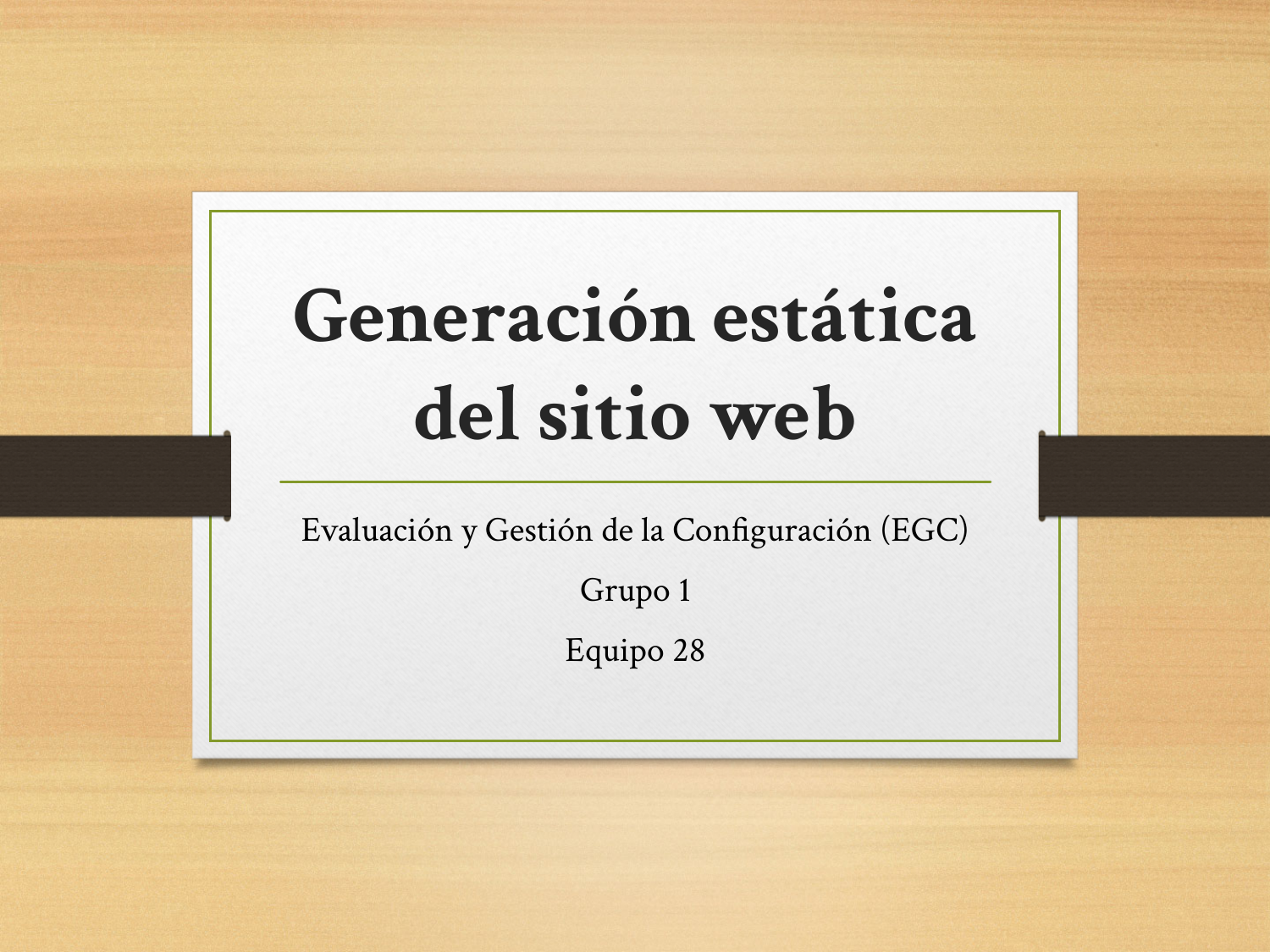

# Generación estática del sitio web
Evaluación y Gestión de la Configuración (EGC)
Grupo 1
Equipo 28